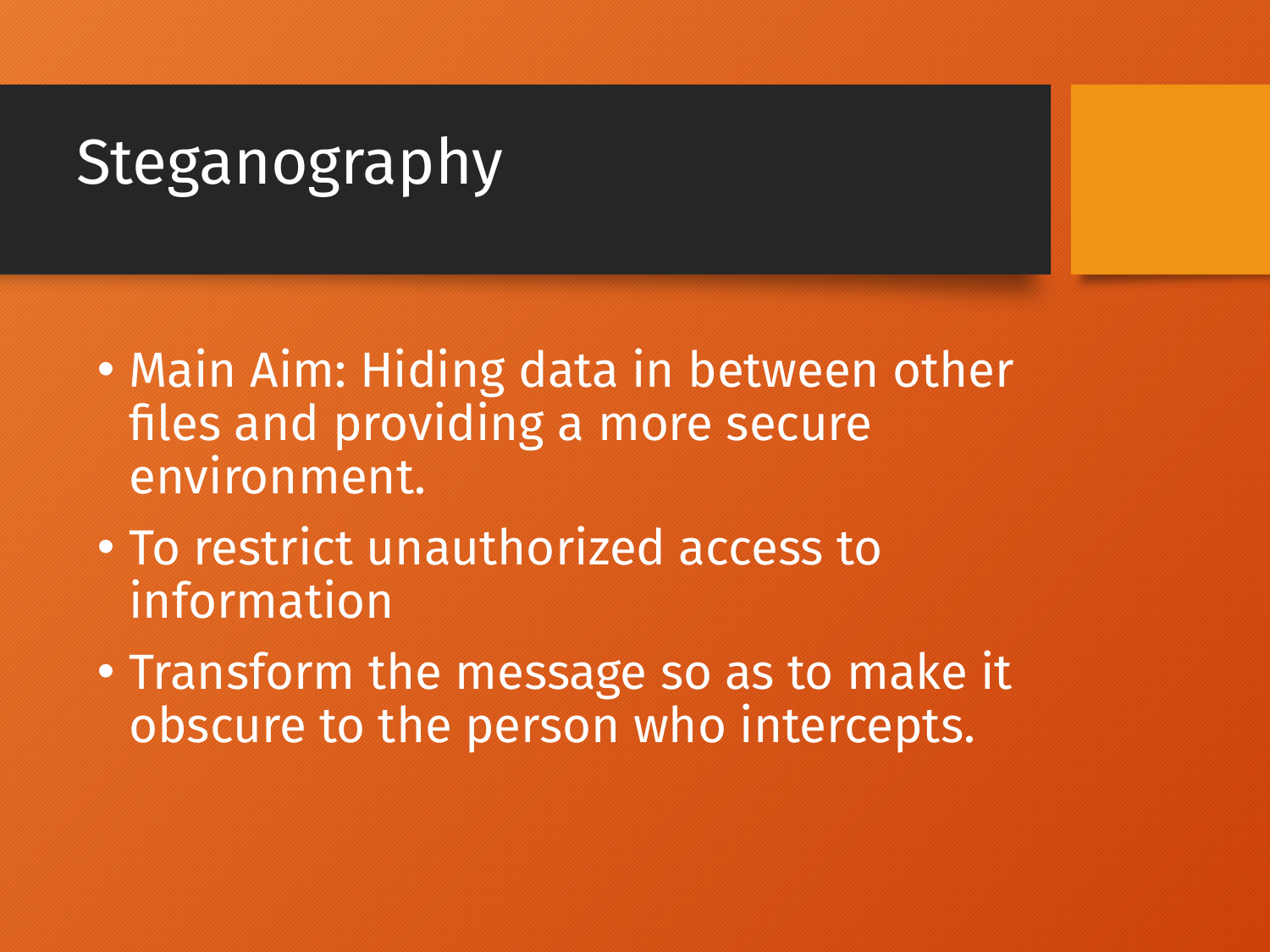

# Steganography
Main Aim: Hiding data in between other files and providing a more secure environment.
To restrict unauthorized access to information
Transform the message so as to make it obscure to the person who intercepts.